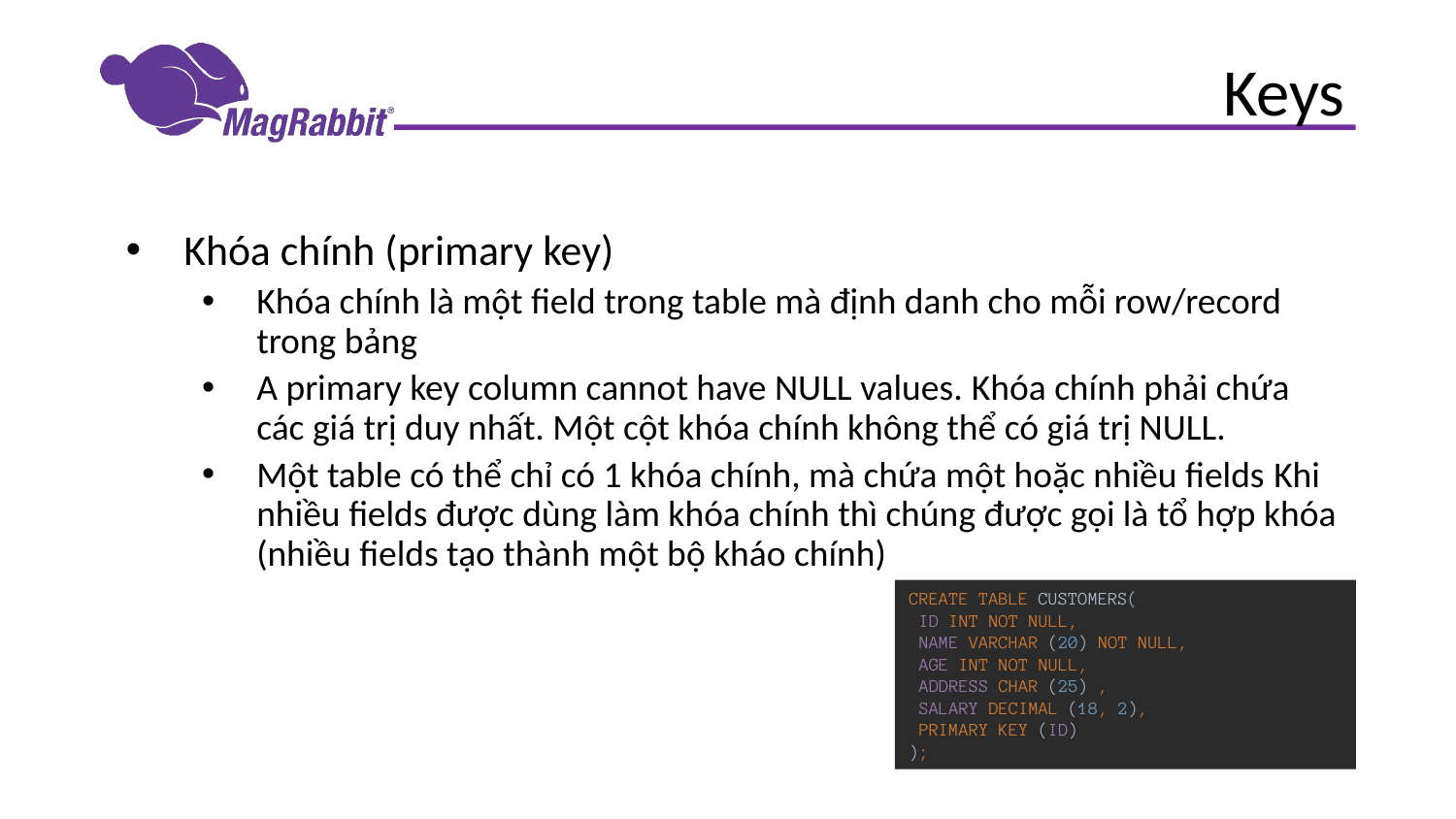

# Keys
Khóa chính (primary key)
Khóa chính là một field trong table mà định danh cho mỗi row/record trong bảng
A primary key column cannot have NULL values. Khóa chính phải chứa các giá trị duy nhất. Một cột khóa chính không thể có giá trị NULL.
Một table có thể chỉ có 1 khóa chính, mà chứa một hoặc nhiều fields Khi nhiều fields được dùng làm khóa chính thì chúng được gọi là tổ hợp khóa (nhiều fields tạo thành một bộ kháo chính)
CREATE TABLE CUSTOMERS(
 ID INT NOT NULL,
 NAME VARCHAR (20) NOT NULL,
 AGE INT NOT NULL,
 ADDRESS CHAR (25) ,
 SALARY DECIMAL (18, 2),
 PRIMARY KEY (ID)
);